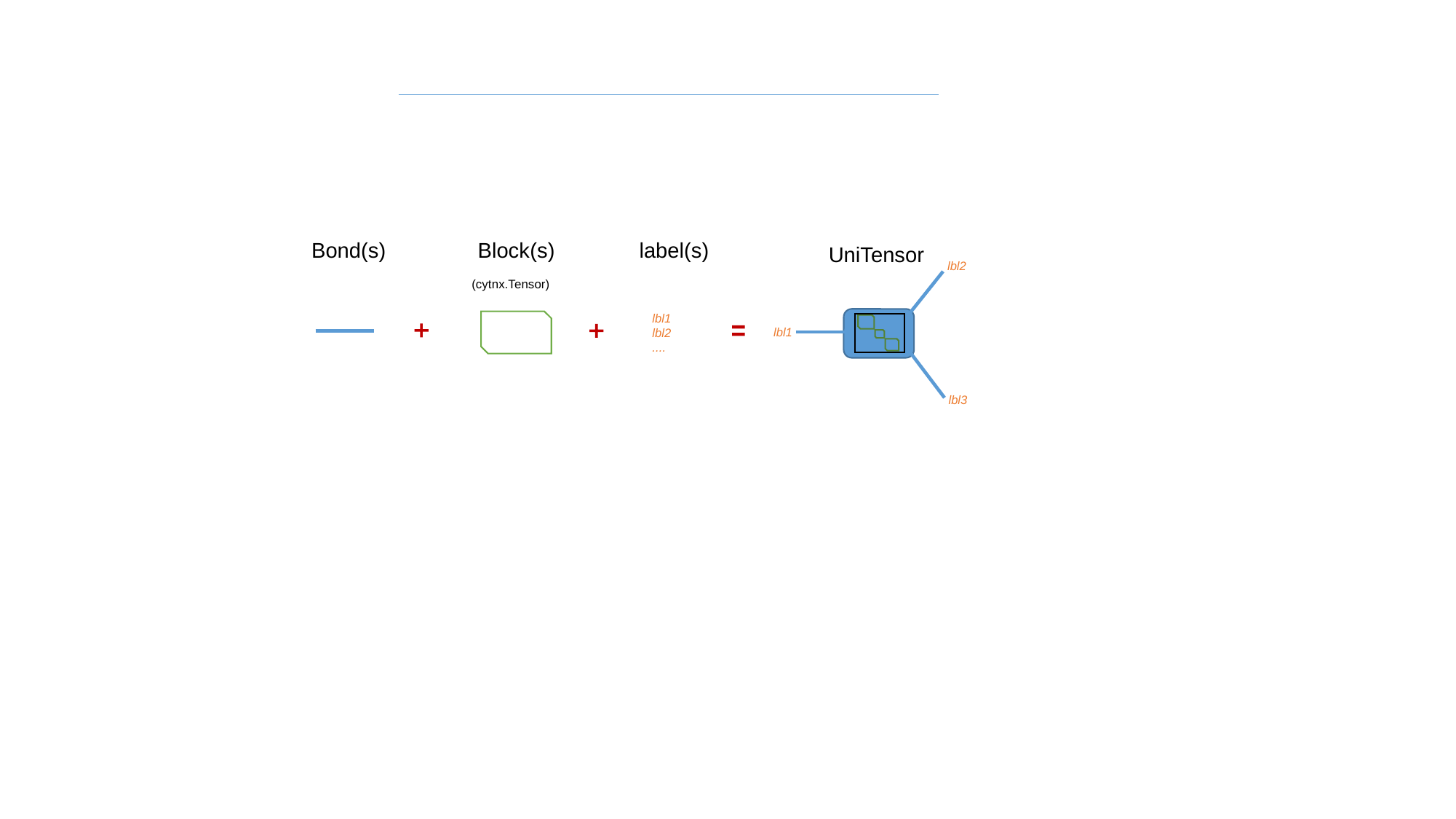

Block(s)
(cytnx.Tensor)
label(s)
Bond(s)
UniTensor
lbl2
lbl1
lbl2
....

lbl1

lbl3